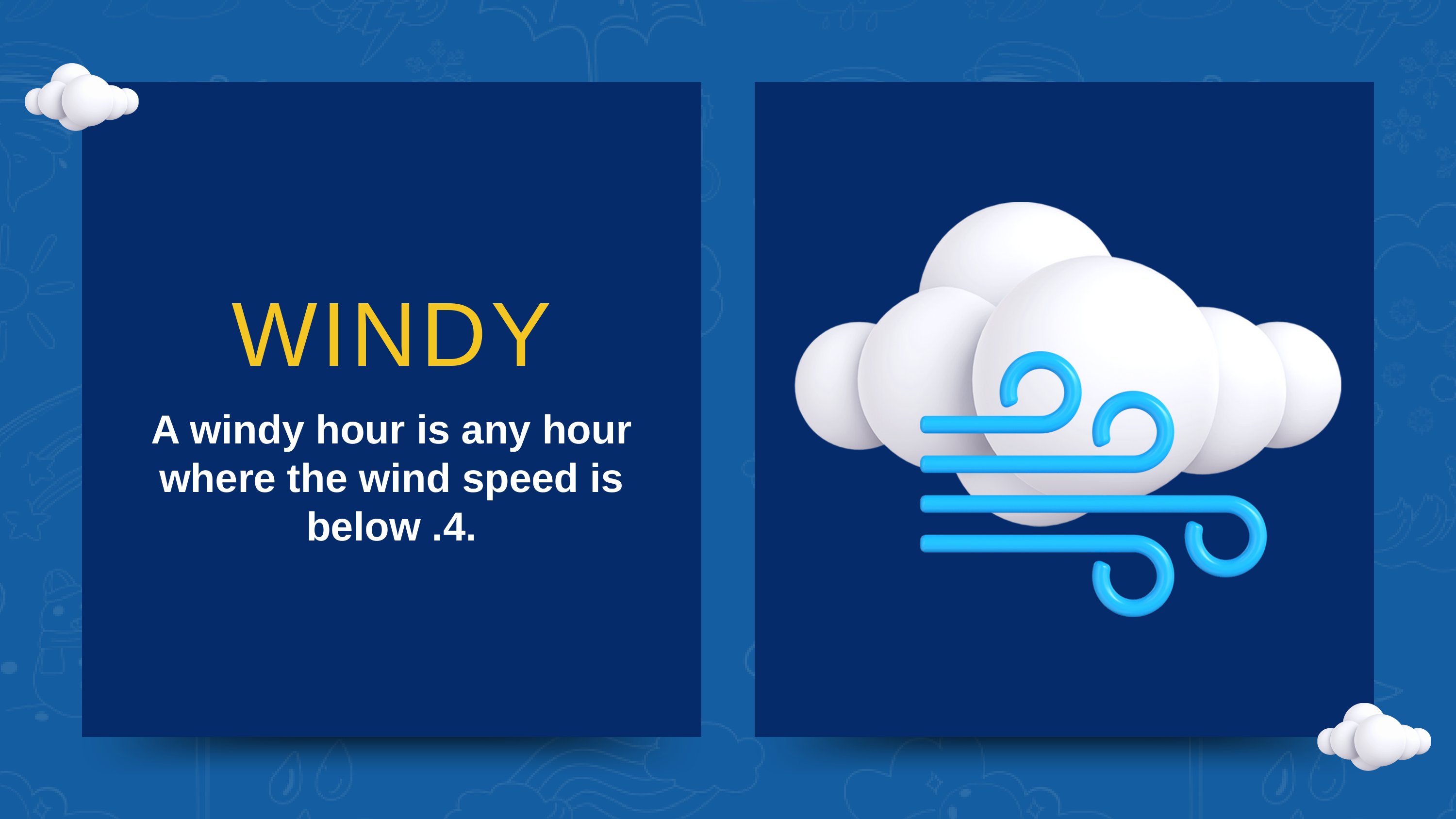

WINDY
A windy hour is any hour where the wind speed is below .4.